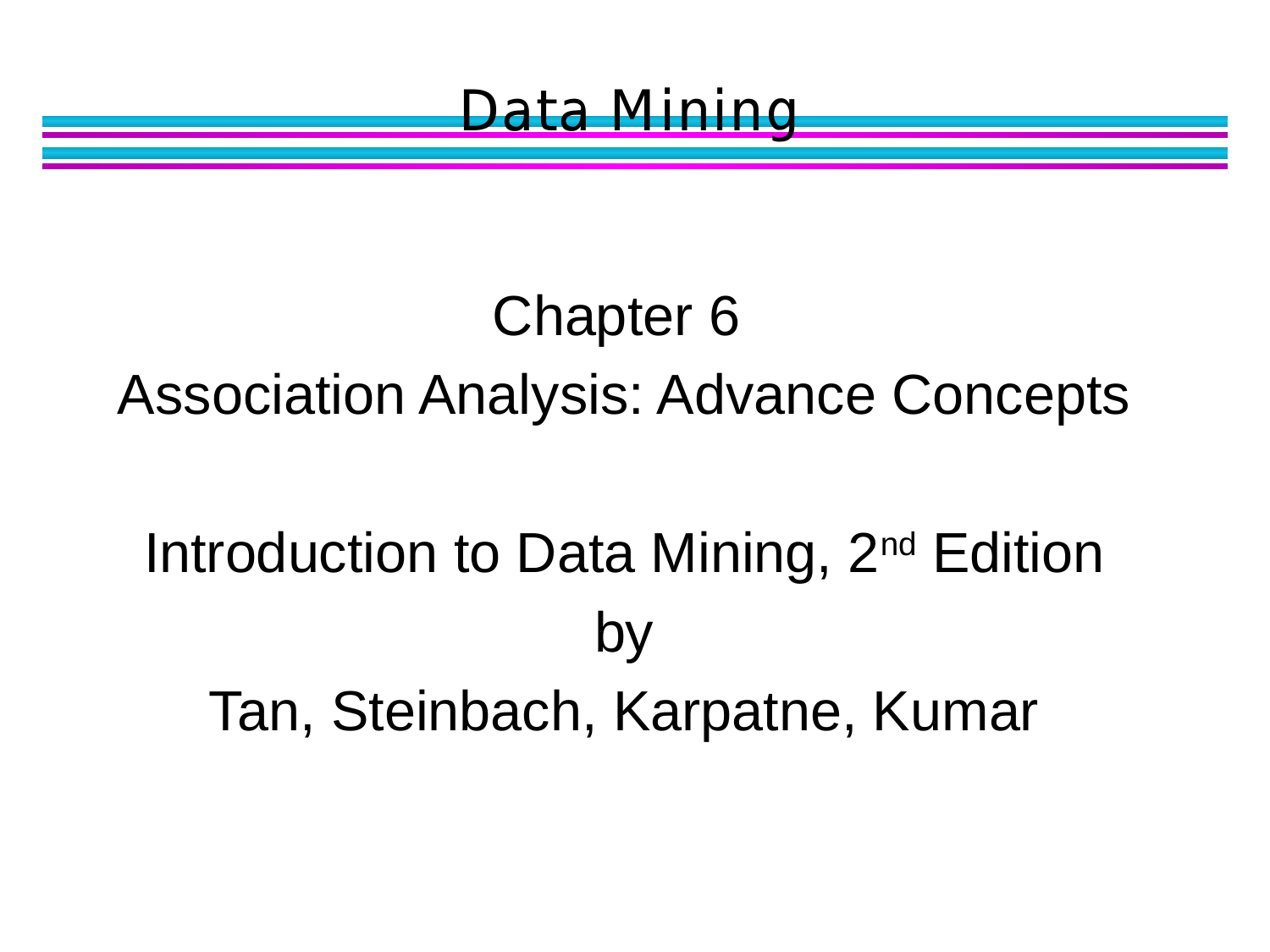

# Data Mining

Chapter 6
Association Analysis: Advance Concepts

Introduction to Data Mining, 2nd Edition
by
Tan, Steinbach, Karpatne, Kumar